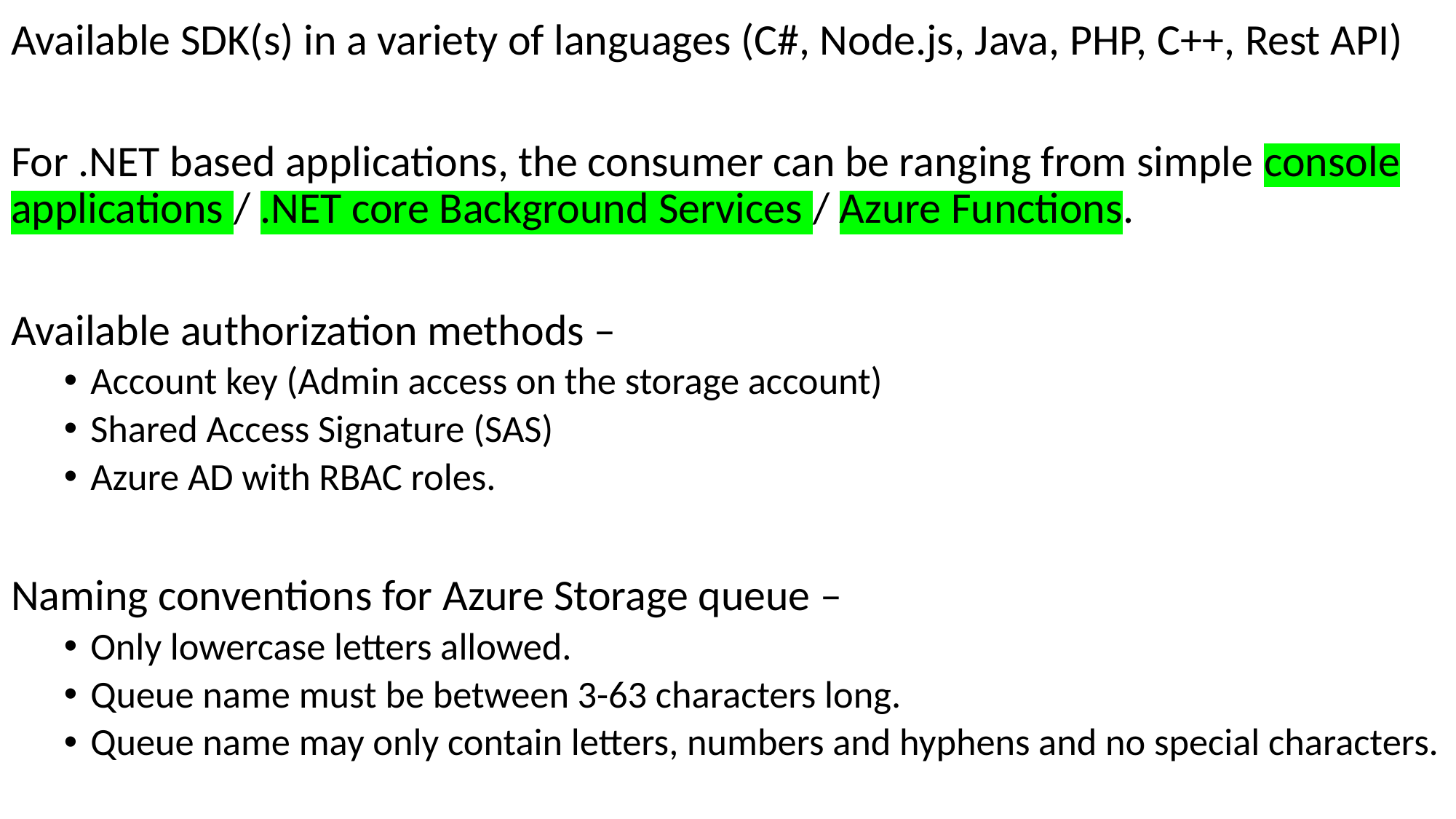

Available SDK(s) in a variety of languages (C#, Node.js, Java, PHP, C++, Rest API)

For .NET based applications, the consumer can be ranging from simple console applications / .NET core Background Services / Azure Functions.

Available authorization methods –
Account key (Admin access on the storage account)
Shared Access Signature (SAS)
Azure AD with RBAC roles.

Naming conventions for Azure Storage queue –
Only lowercase letters allowed.
Queue name must be between 3-63 characters long.
Queue name may only contain letters, numbers and hyphens and no special characters.